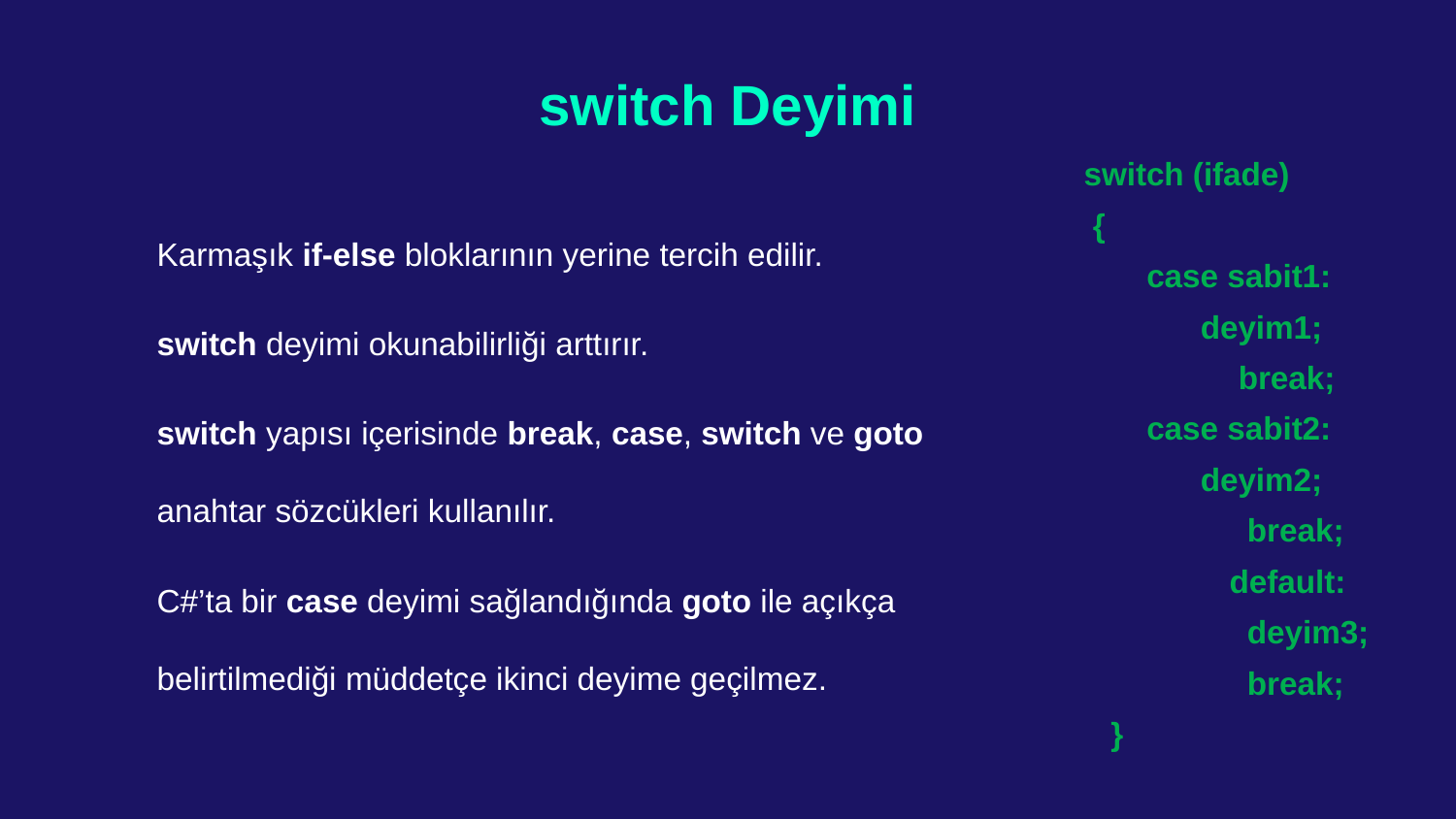

# switch Deyimi
switch (ifade)
 {
       case sabit1:
             deyim1;
	 break;
       case sabit2:
             deyim2;
	  break;
	default:
	  deyim3;
	  break;
   }

Karmaşık if-else bloklarının yerine tercih edilir.
switch deyimi okunabilirliği arttırır.
switch yapısı içerisinde break, case, switch ve goto anahtar sözcükleri kullanılır.
C#’ta bir case deyimi sağlandığında goto ile açıkça belirtilmediği müddetçe ikinci deyime geçilmez.